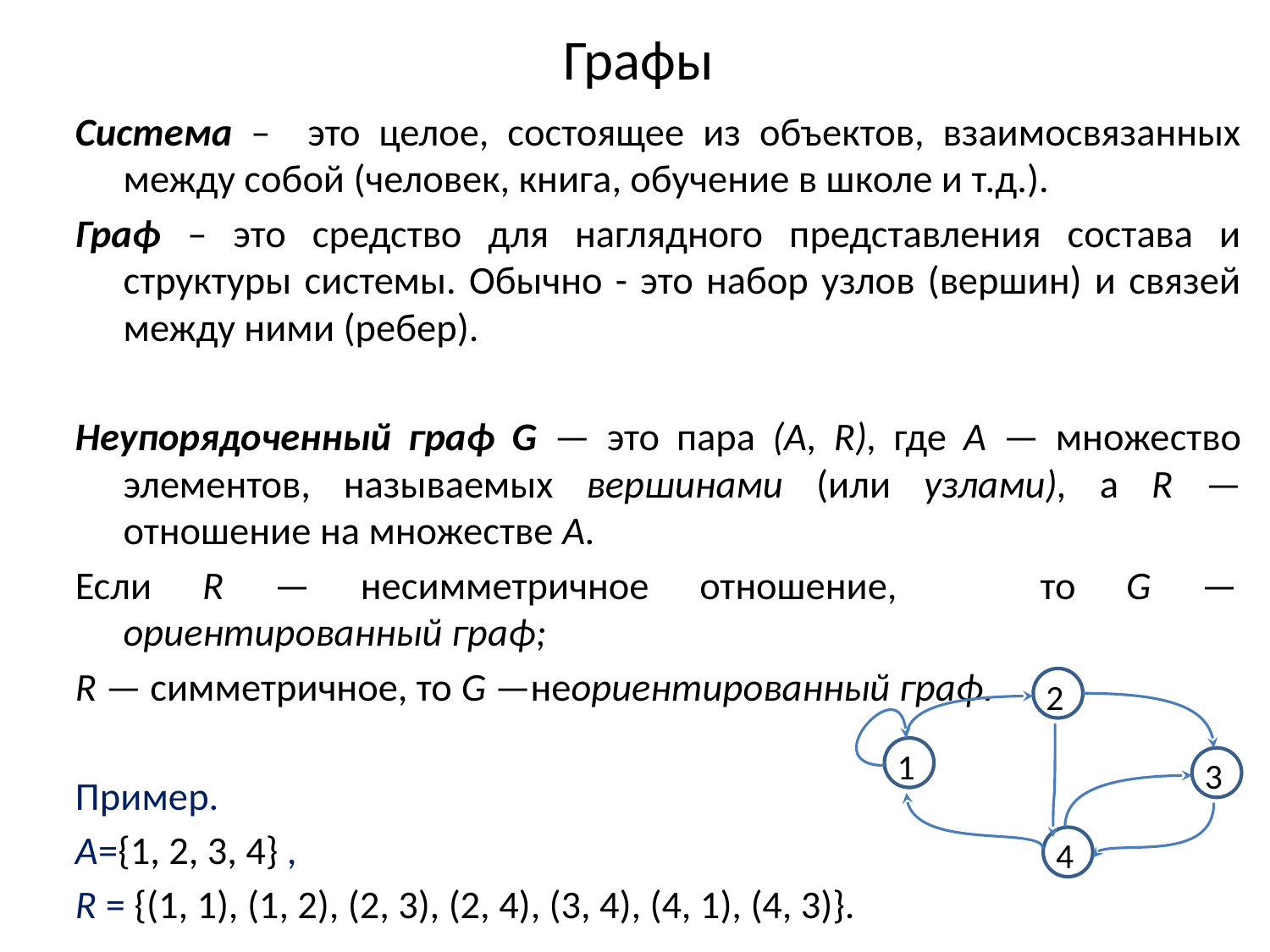

# Графы
Система –  это целое, состоящее из объектов, взаимосвязанных между собой (человек, книга, обучение в школе и т.д.).
Граф – это средство для наглядного представления состава и структуры системы. Обычно - это набор узлов (вершин) и связей между ними (ребер).

Неупорядоченный граф G — это пара (А, R), где А — множество элементов, называемых вершинами (или узлами), а R — отношение на множестве А.
Если R — несимметричное отношение, 				то G —	ориентированный граф;
R — симметричное, то G —неориентированный граф.

Пример.
A={1, 2, 3, 4} ,
R = {(1, 1), (1, 2), (2, 3), (2, 4), (3, 4), (4, 1), (4, 3)}.

2

1

3

4